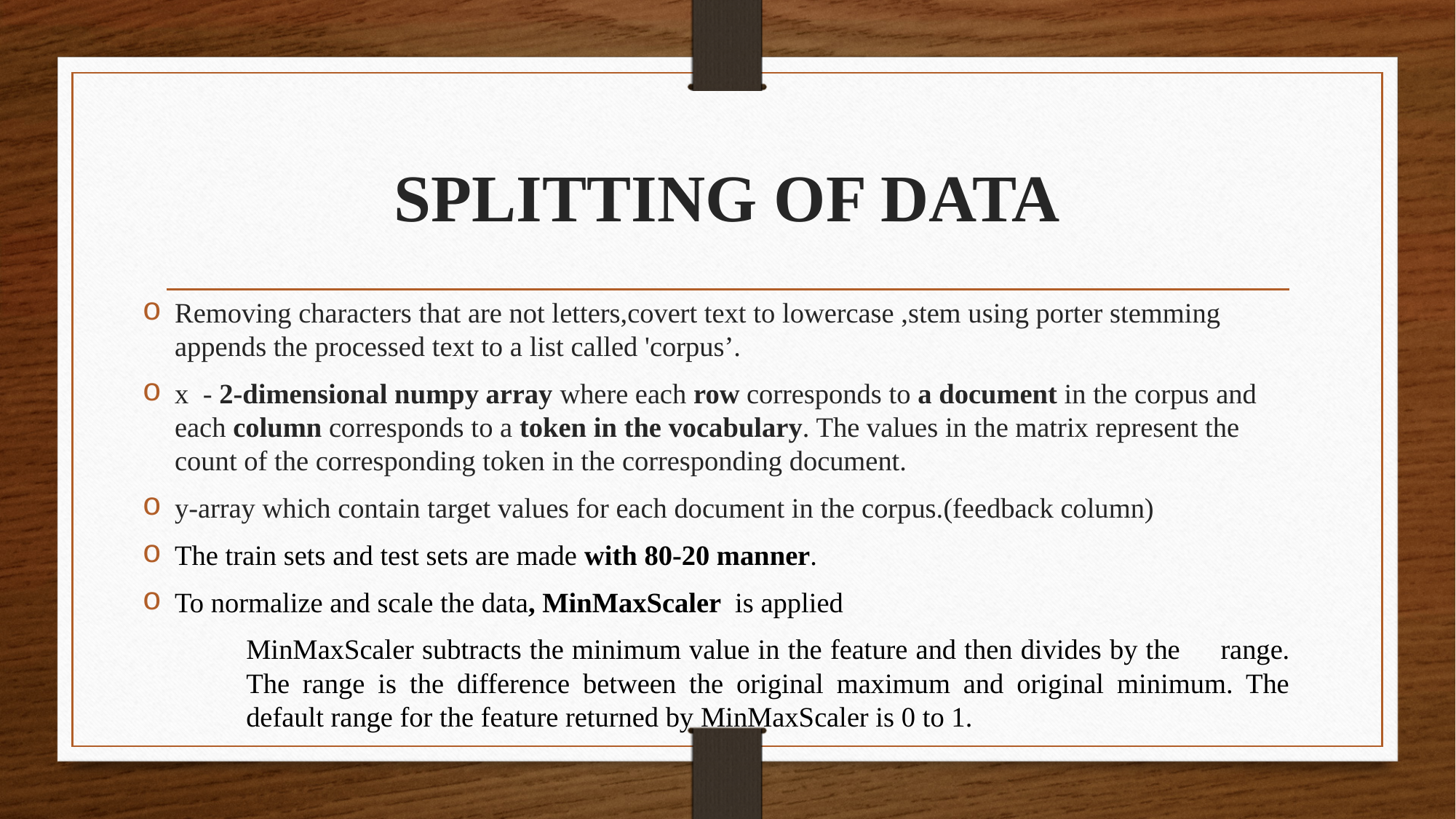

# SPLITTING OF DATA
Removing characters that are not letters,covert text to lowercase ,stem using porter stemming appends the processed text to a list called 'corpus’.
x  - 2-dimensional numpy array where each row corresponds to a document in the corpus and each column corresponds to a token in the vocabulary. The values in the matrix represent the count of the corresponding token in the corresponding document.
y-array which contain target values for each document in the corpus.(feedback column)
The train sets and test sets are made with 80-20 manner.
To normalize and scale the data, MinMaxScaler  is applied
MinMaxScaler subtracts the minimum value in the feature and then divides by the 	range. The range is the difference between the original maximum and original minimum. The default range for the feature returned by MinMaxScaler is 0 to 1.